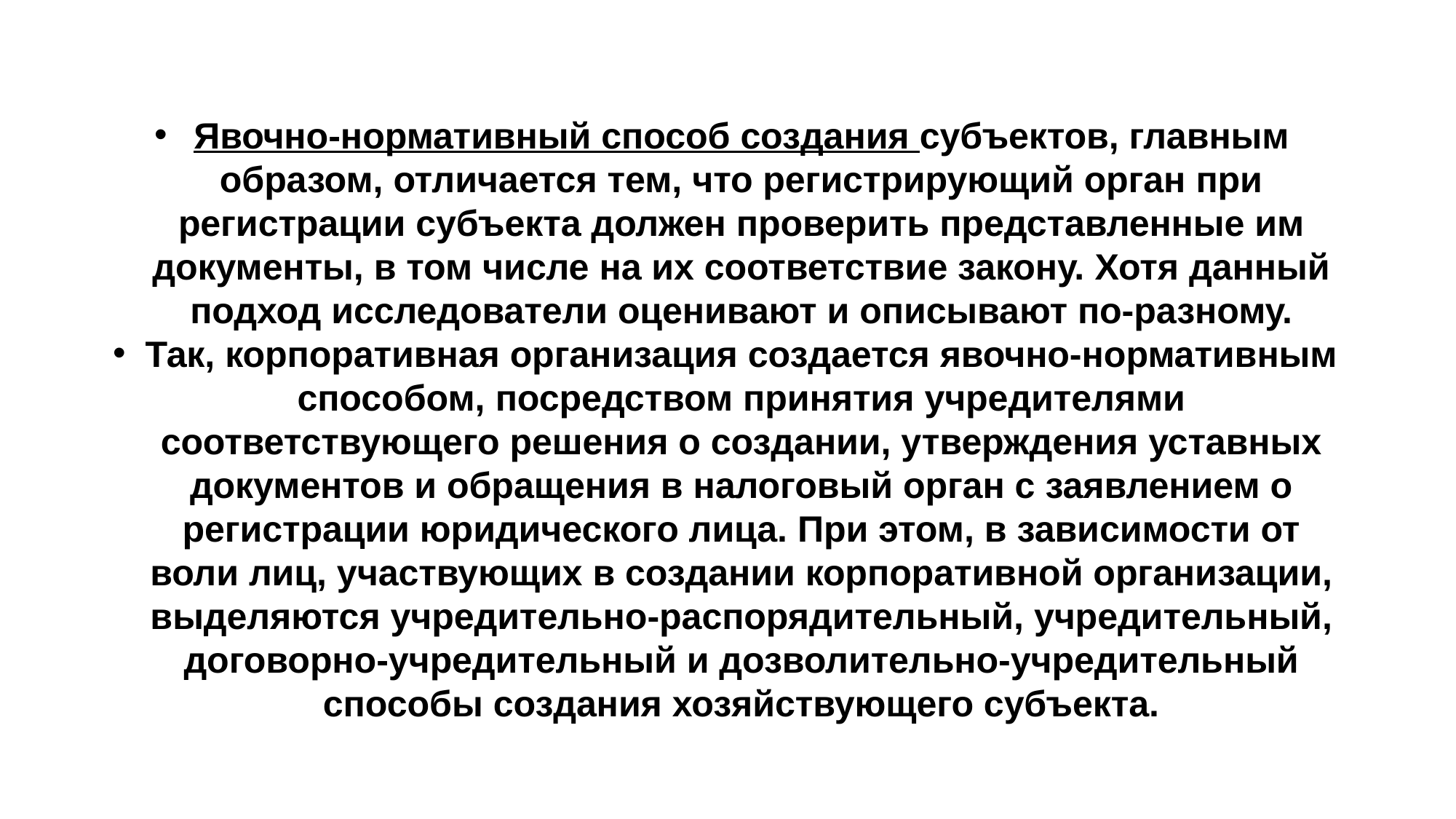

Явочно-нормативный способ создания субъектов, главным образом, отличается тем, что регистрирующий орган при регистрации субъекта должен проверить представленные им документы, в том числе на их соответствие закону. Хотя данный подход исследователи оценивают и описывают по-разному.
Так, корпоративная организация создается явочно-нормативным способом, посредством принятия учредителями соответствующего решения о создании, утверждения уставных документов и обращения в налоговый орган с заявлением о регистрации юридического лица. При этом, в зависимости от воли лиц, участвующих в создании корпоративной организации, выделяются учредительно-распорядительный, учредительный, договорно-учредительный и дозволительно-учредительный способы создания хозяйствующего субъекта.